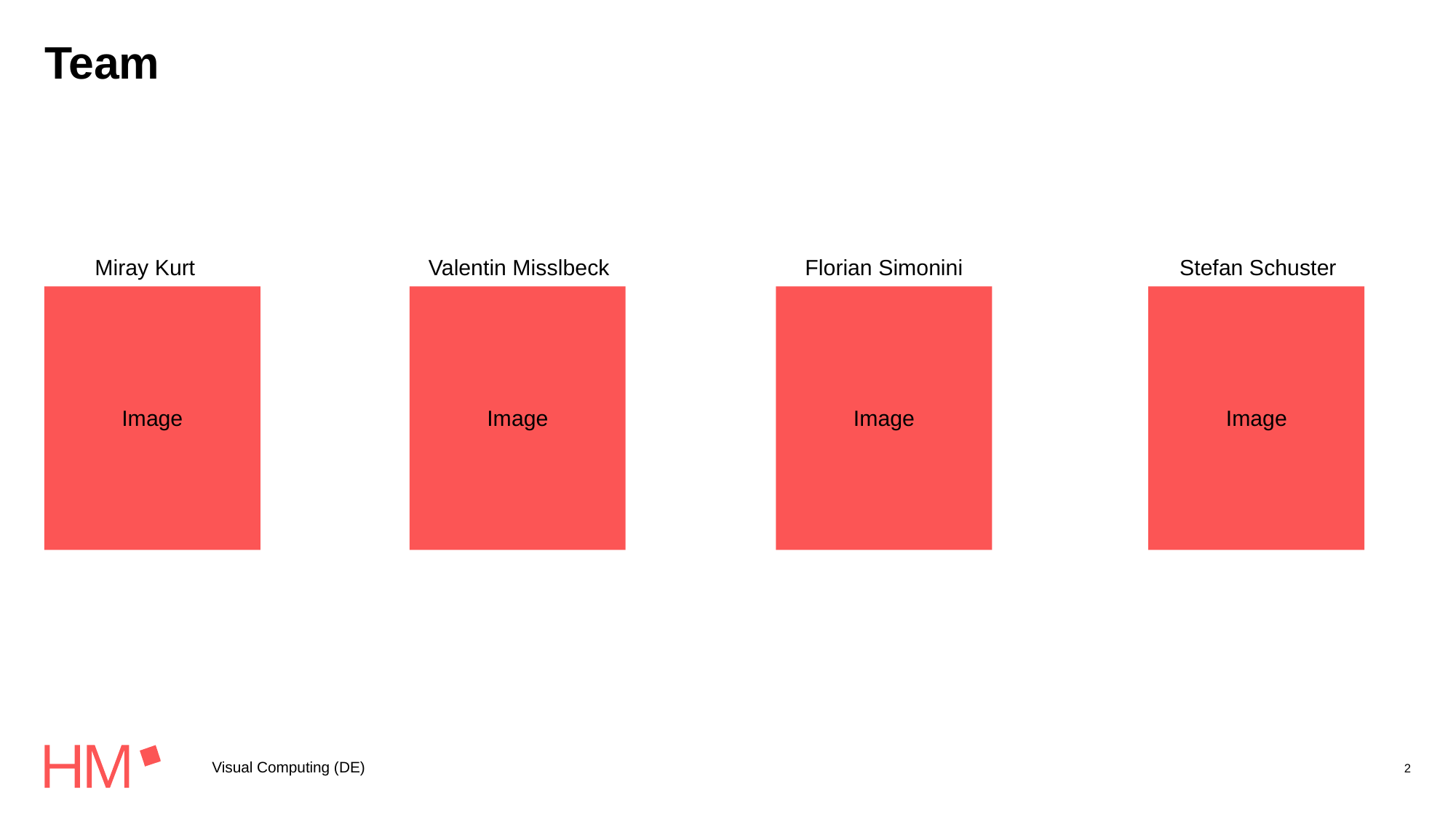

# Team
Miray Kurt
Image
Valentin Misslbeck
Image
Stefan Schuster
Image
Florian Simonini
Image
Visual Computing (DE)
2